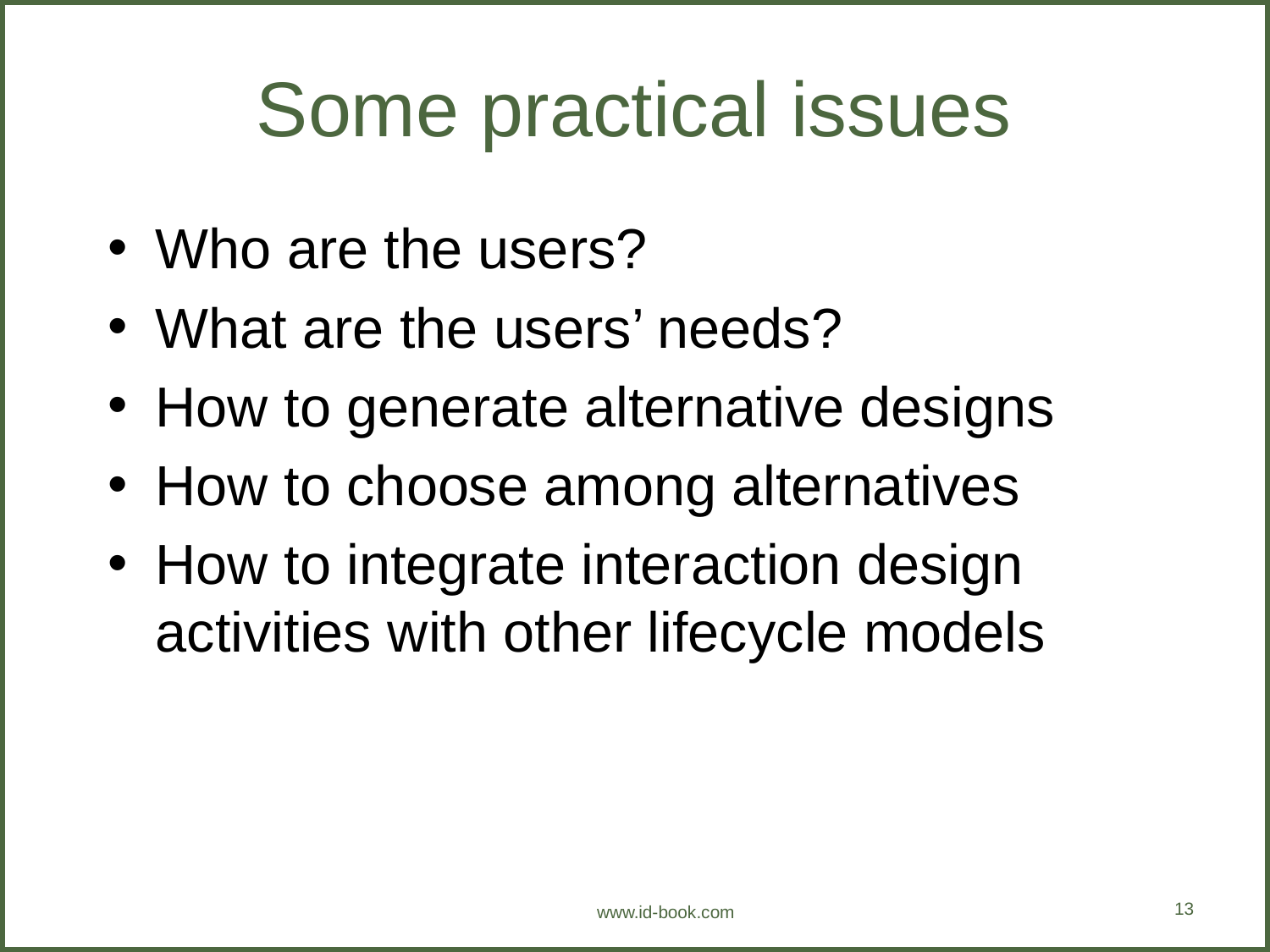

# Some practical issues
Who are the users?
What are the users’ needs?
How to generate alternative designs
How to choose among alternatives
How to integrate interaction design activities with other lifecycle models
13
www.id-book.com